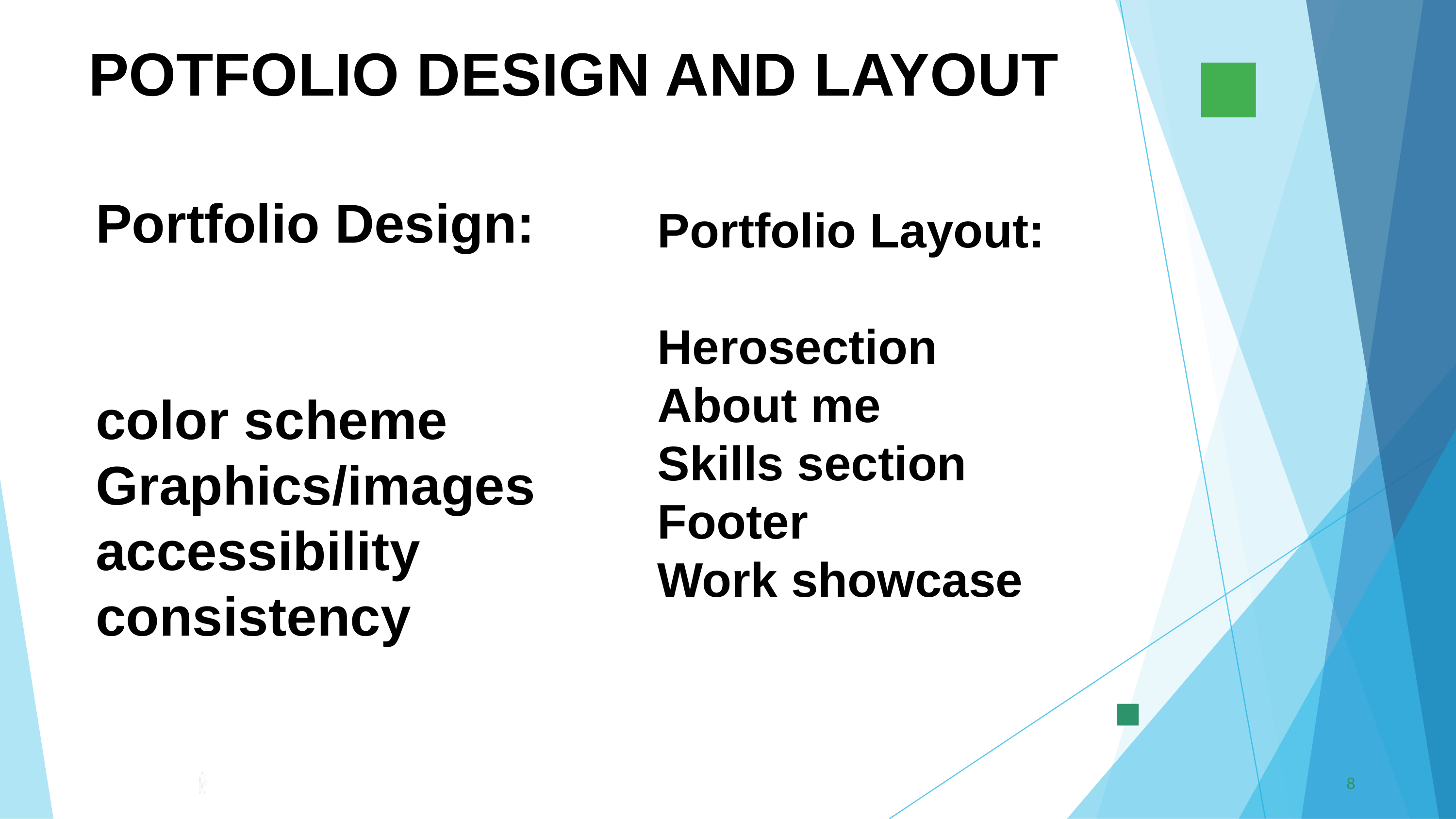

POTFOLIO DESIGN AND LAYOUT

Portfolio Design:

color scheme
Graphics/images
accessibility
consistency
Portfolio Layout:

Herosection
About me
Skills section
Footer
Work showcase

8